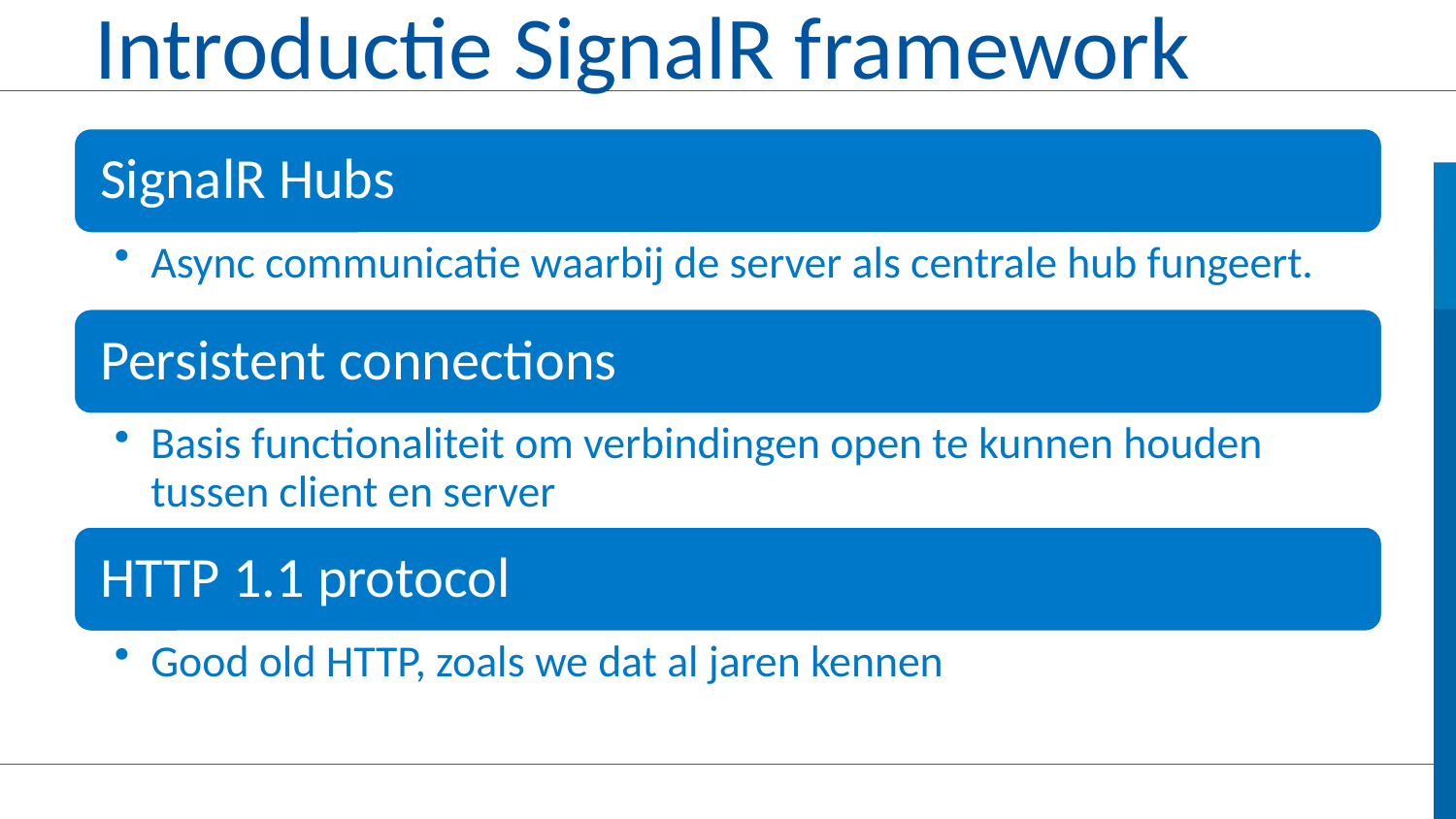

# Introductie SignalR framework
SignalR Hubs
Async communicatie waarbij de server als centrale hub fungeert.
Persistent connections
Basis functionaliteit om verbindingen open te kunnen houden tussen client en server
HTTP 1.1 protocol
Good old HTTP, zoals we dat al jaren kennen